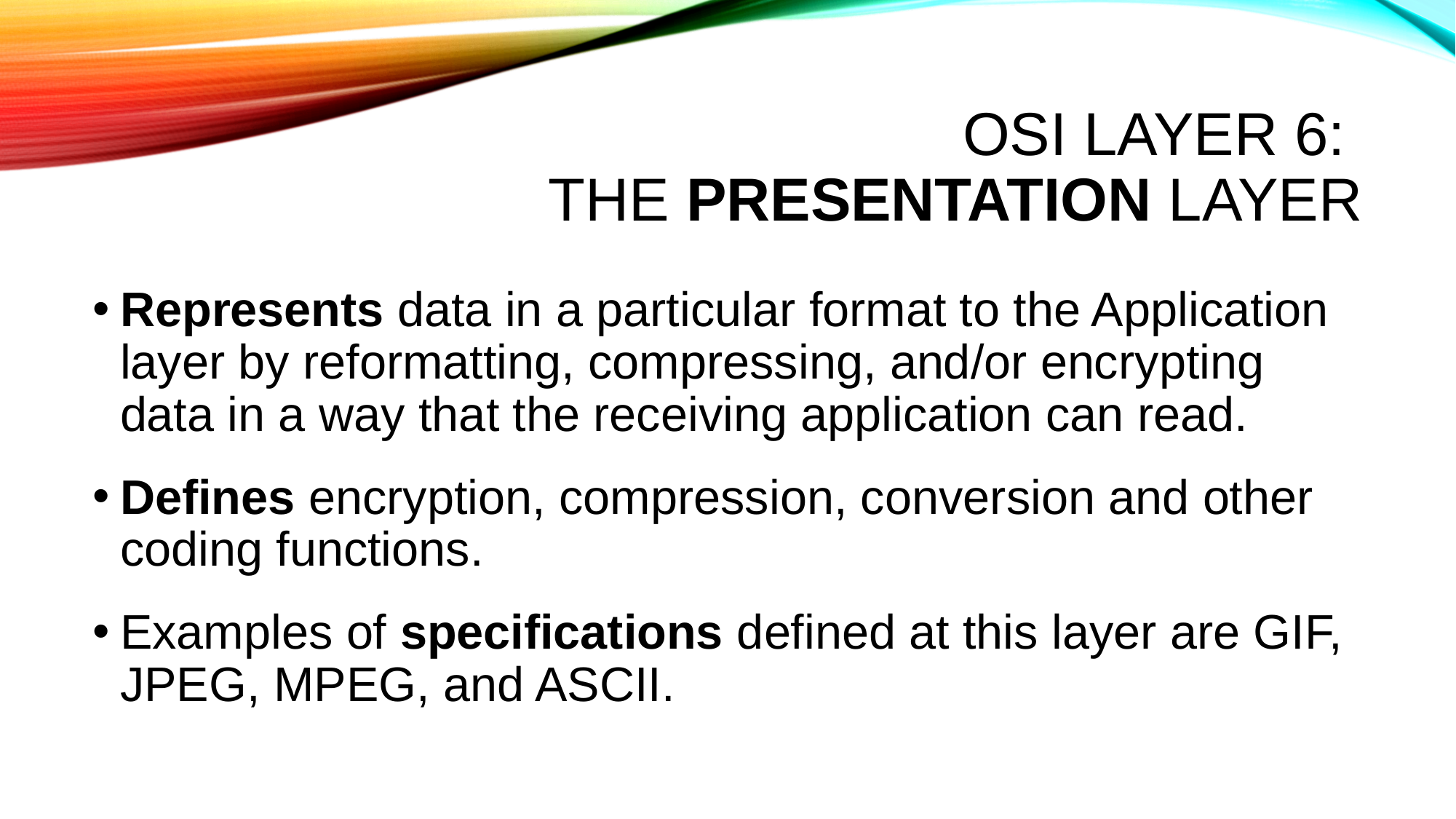

# OSI Layer 6: The presentation Layer
Represents data in a particular format to the Application layer by reformatting, compressing, and/or encrypting data in a way that the receiving application can read.
Defines encryption, compression, conversion and other coding functions.
Examples of specifications defined at this layer are GIF, JPEG, MPEG, and ASCII.